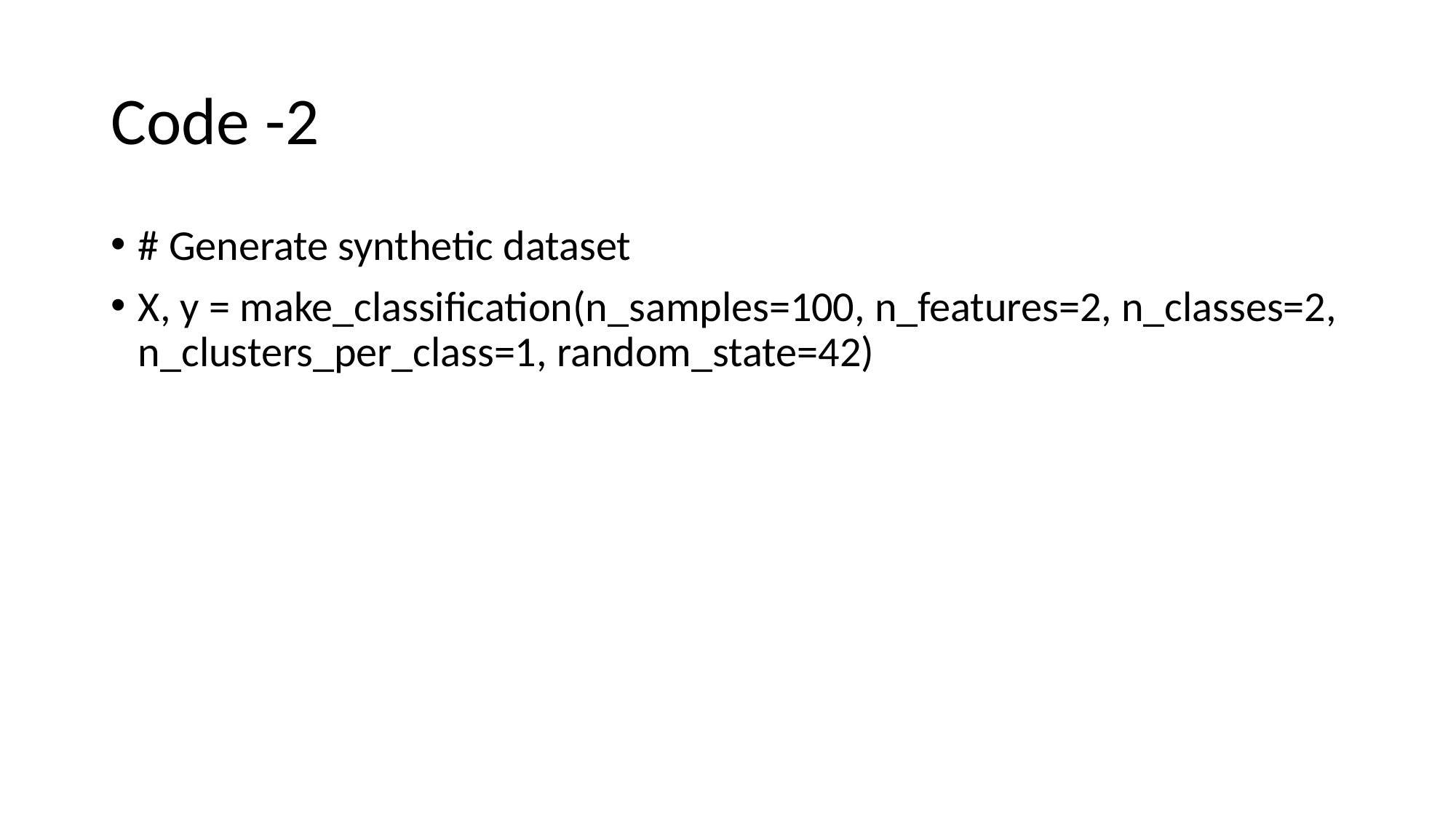

# Code -2
# Generate synthetic dataset
X, y = make_classification(n_samples=100, n_features=2, n_classes=2, n_clusters_per_class=1, random_state=42)